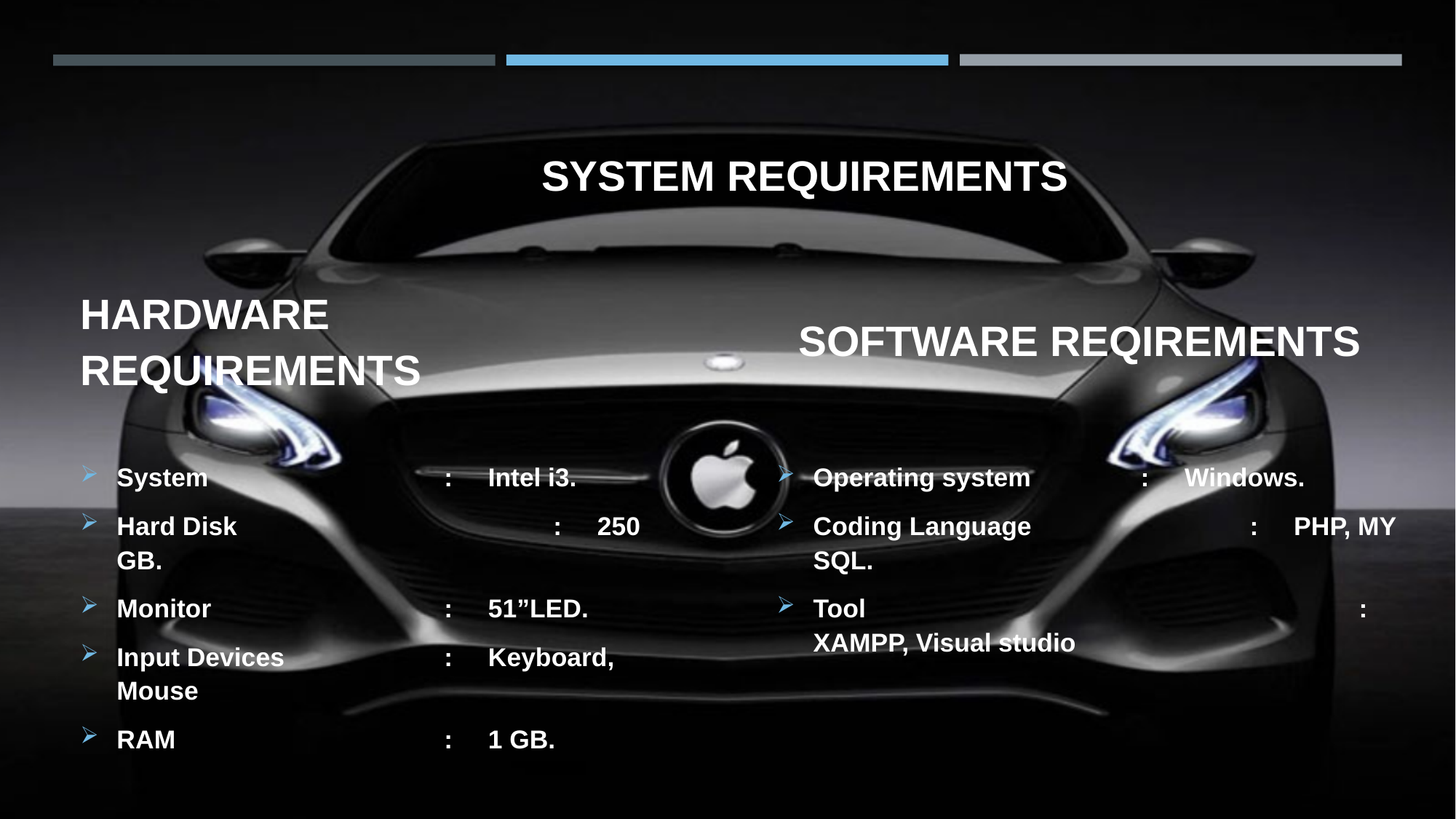

# SYSTEM REQUIREMENTS
SOFTWARE REQIREMENTS
HARDWARE REQUIREMENTS
System 			:     Intel i3.
Hard Disk			:     250 GB.
Monitor			:     51”LED.
Input Devices		:     Keyboard, Mouse
RAM    			:     1 GB.
Operating system		:     Windows.
Coding Language		:     PHP, MY SQL.
Tool					:     XAMPP, Visual studio